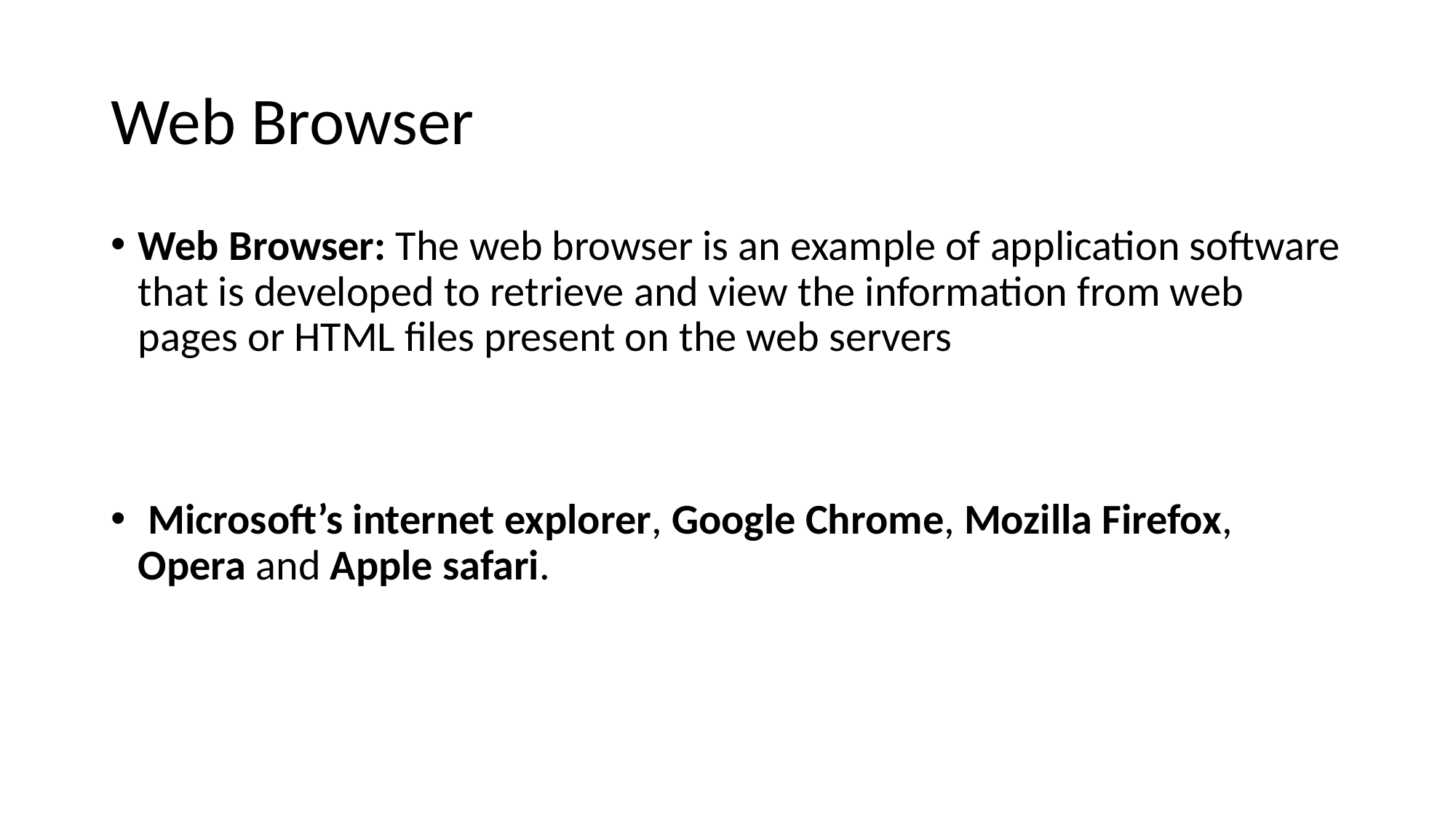

# Web Browser
Web Browser: The web browser is an example of application software that is developed to retrieve and view the information from web pages or HTML files present on the web servers

 Microsoft’s internet explorer, Google Chrome, Mozilla Firefox,
Opera and Apple safari.